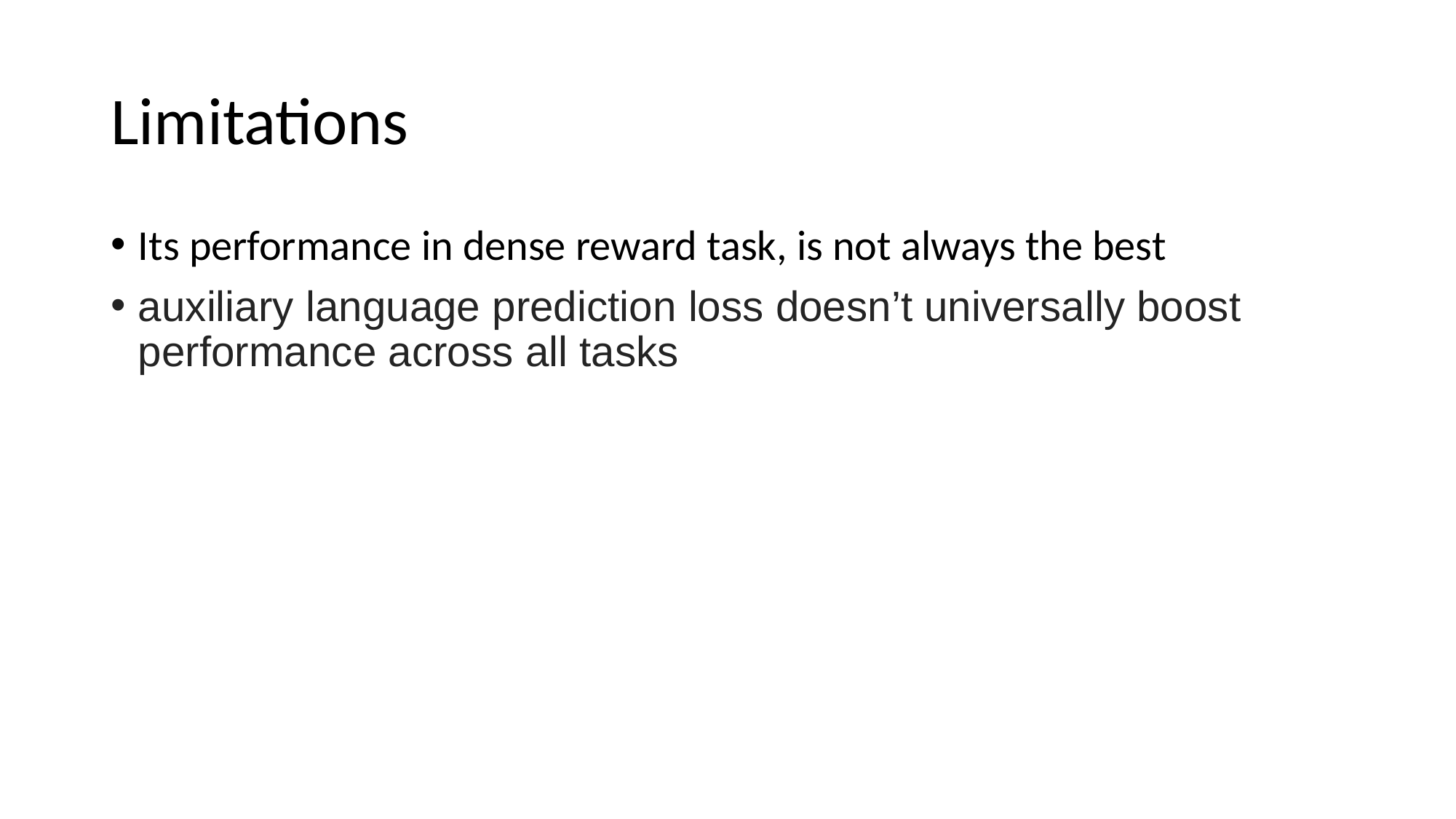

# Limitations
Its performance in dense reward task, is not always the best
auxiliary language prediction loss doesn’t universally boost performance across all tasks